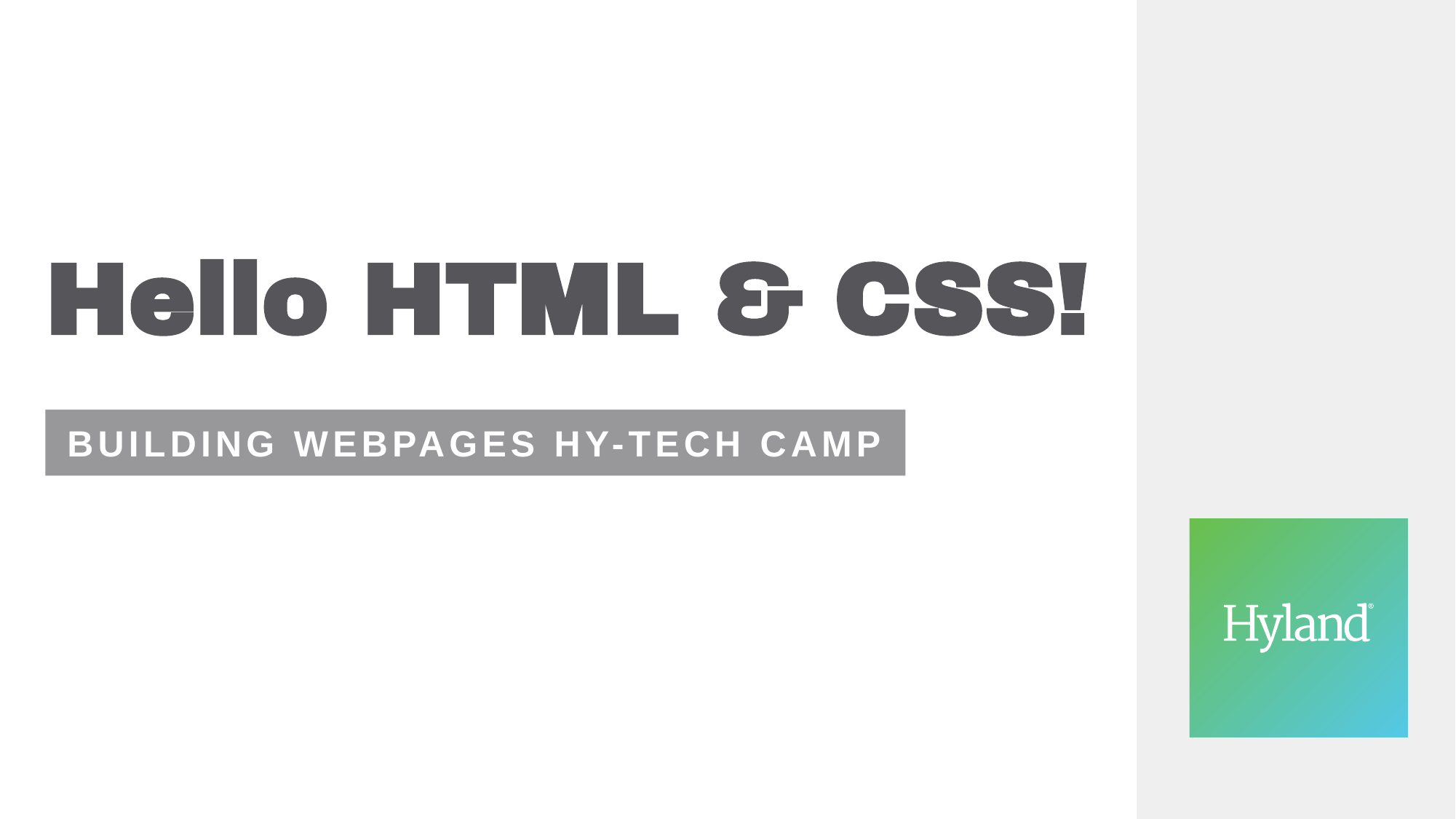

# Hello HTML & CSS!
Building Webpages hy-tech camp